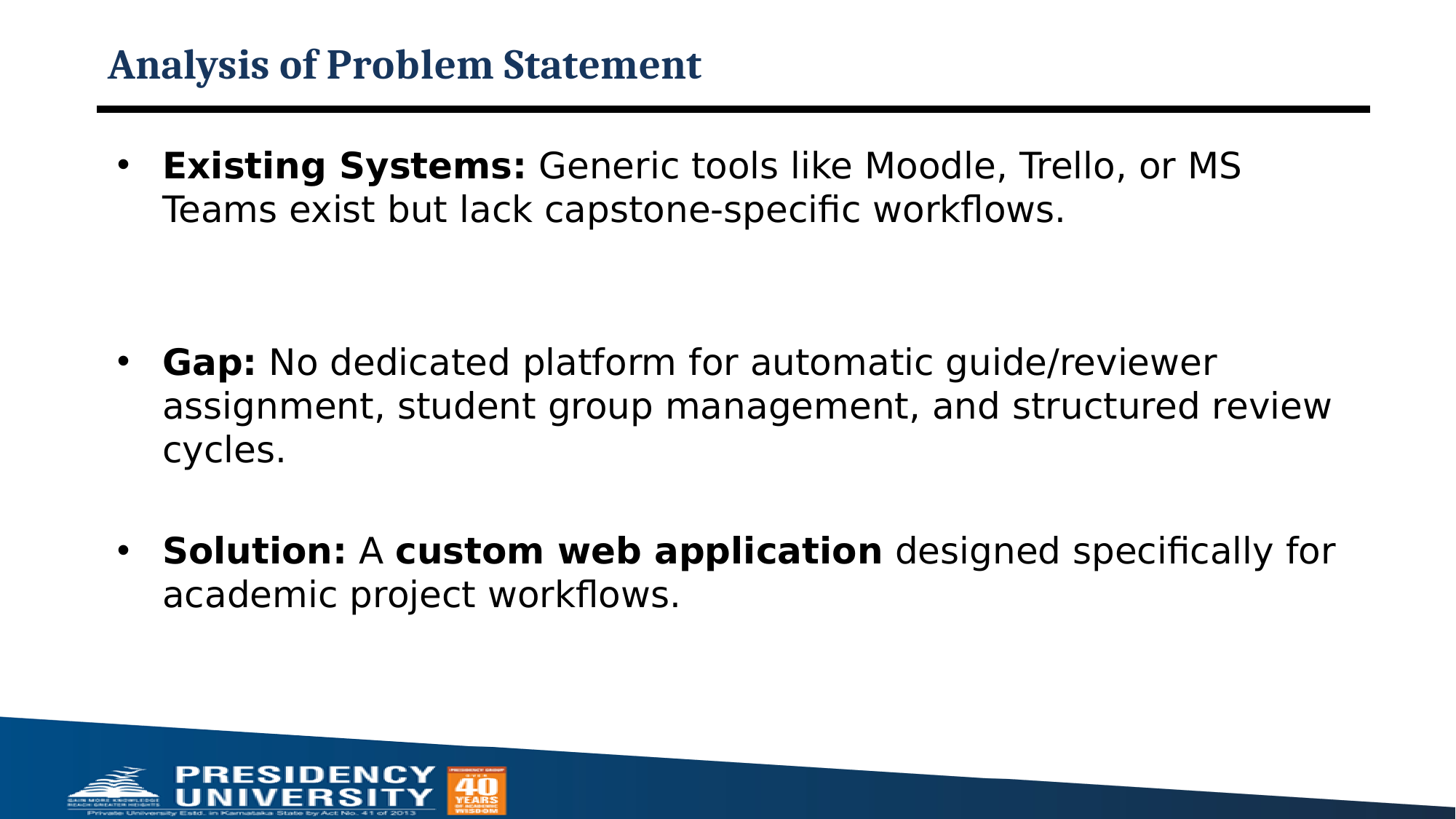

# Analysis of Problem Statement
Existing Systems: Generic tools like Moodle, Trello, or MS Teams exist but lack capstone-specific workflows.

Gap: No dedicated platform for automatic guide/reviewer assignment, student group management, and structured review cycles.

Solution: A custom web application designed specifically for academic project workflows.